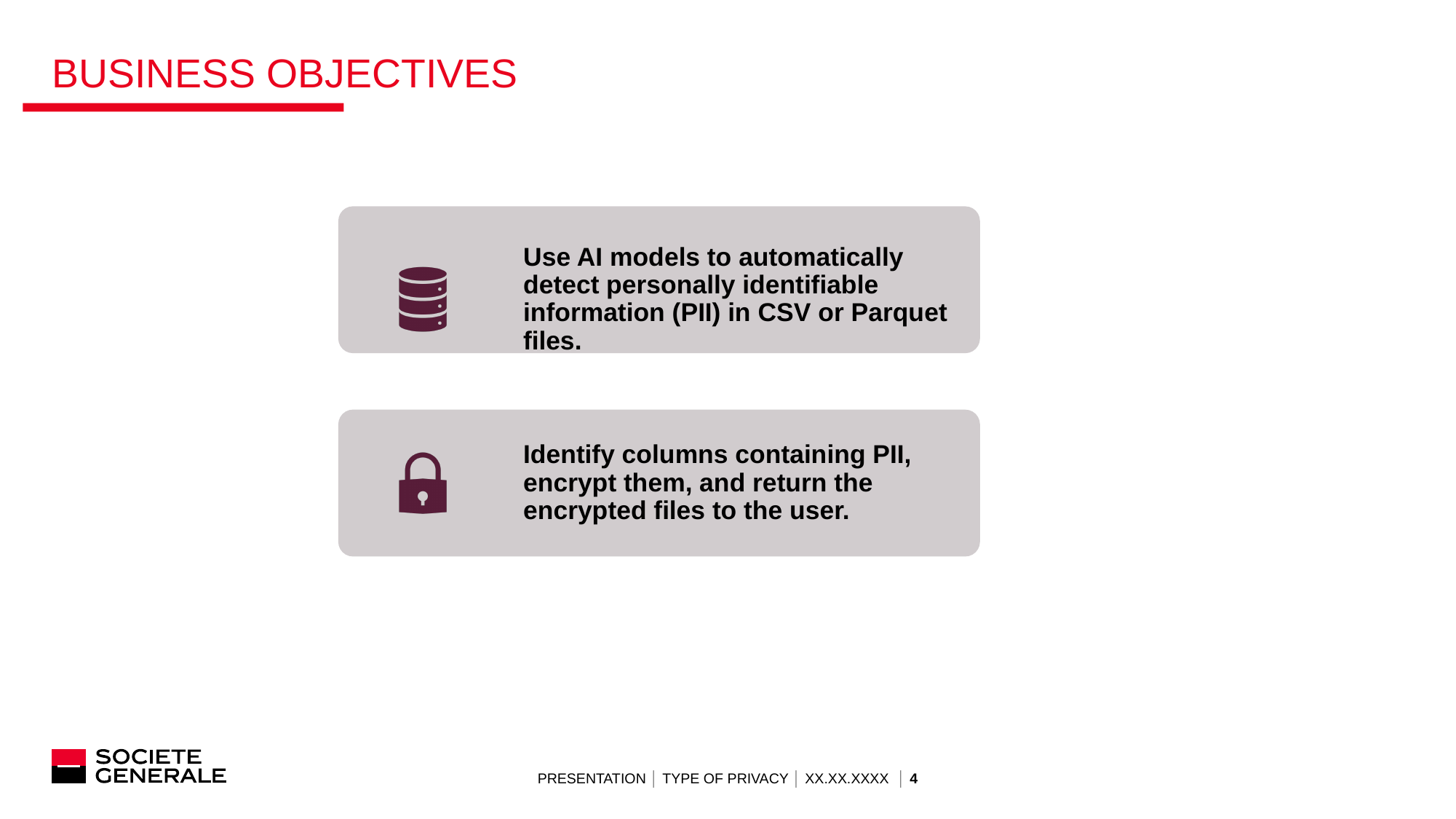

# BUsiNESS OBJECTIVES
Use AI models to automatically detect personally identifiable information (PII) in CSV or Parquet files.
Identify columns containing PII, encrypt them, and return the encrypted files to the user.